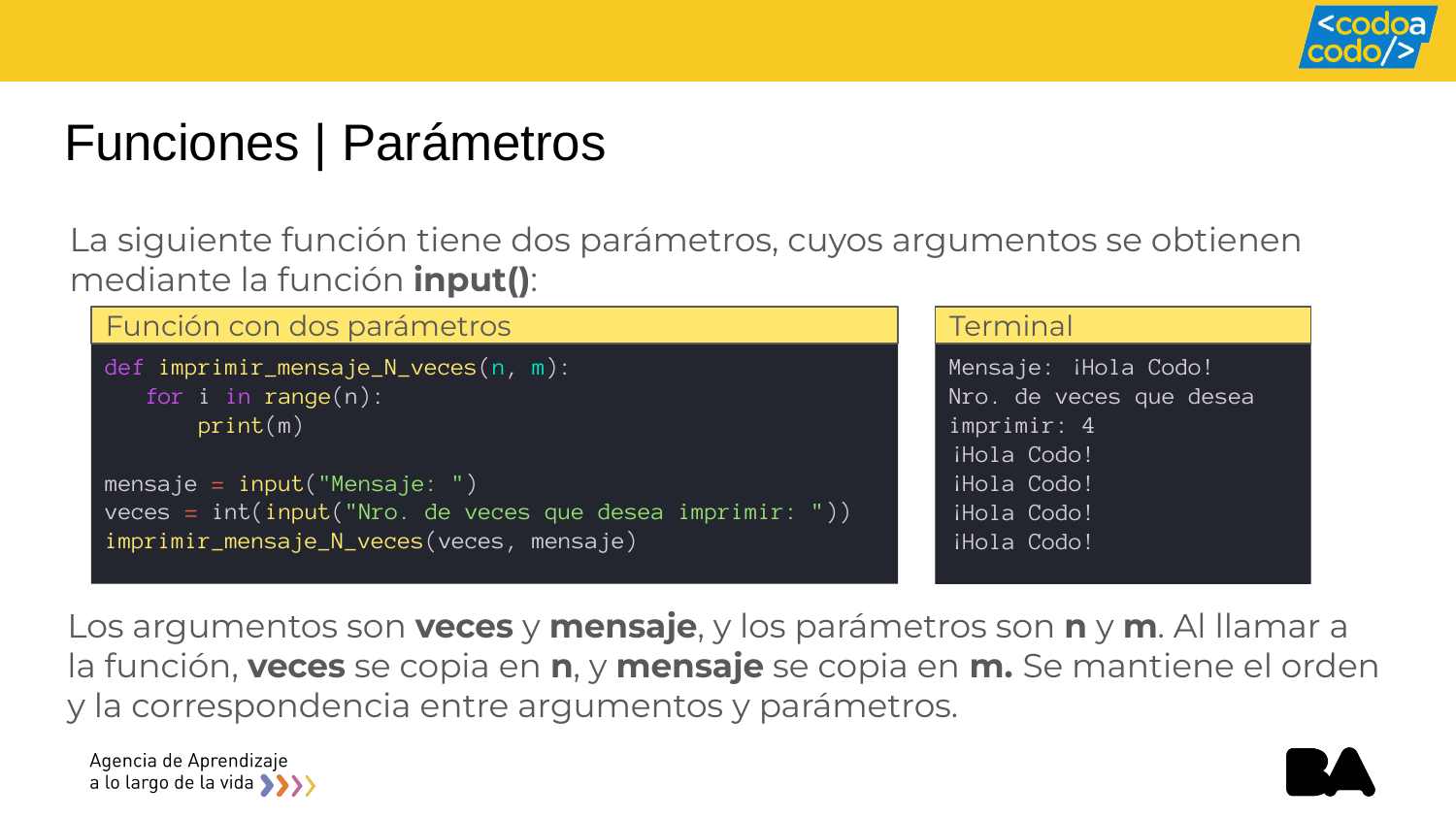

# Funciones | Parámetros
La siguiente función tiene dos parámetros, cuyos argumentos se obtienen mediante la función input():

Función con dos parámetros
Terminal
def imprimir_mensaje_N_veces(n, m):
   for i in range(n):
       print(m)

mensaje = input("Mensaje: ")
veces = int(input("Nro. de veces que desea imprimir: "))
imprimir_mensaje_N_veces(veces, mensaje)

Mensaje: ¡Hola Codo!
Nro. de veces que desea imprimir: 4
¡Hola Codo!
¡Hola Codo!
¡Hola Codo!
¡Hola Codo!

Los argumentos son veces y mensaje, y los parámetros son n y m. Al llamar a la función, veces se copia en n, y mensaje se copia en m. Se mantiene el orden y la correspondencia entre argumentos y parámetros.